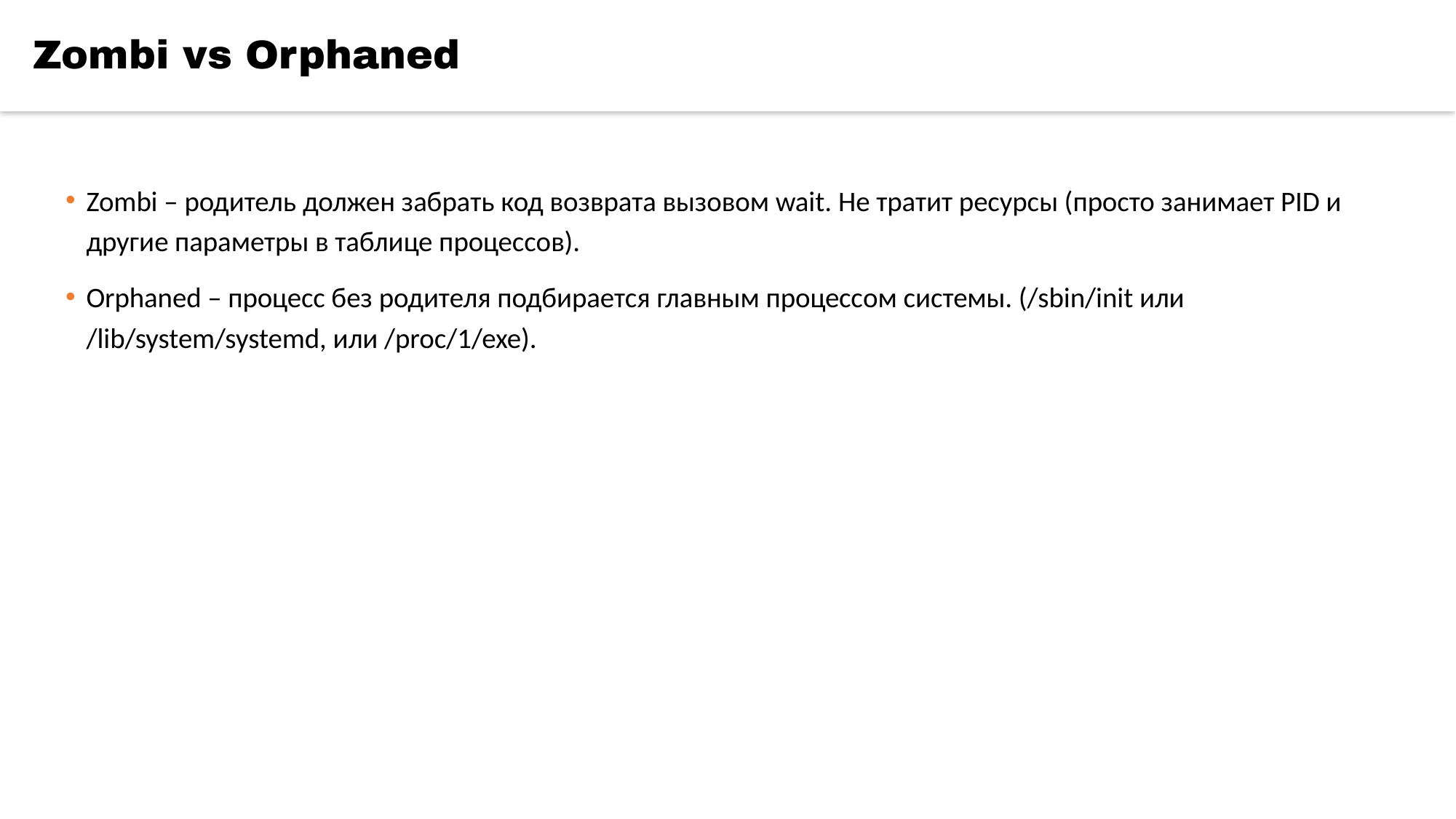

Zombi vs Orphaned
Zombi – родитель должен забрать код возврата вызовом wait. Не тратит ресурсы (просто занимает PID и другие параметры в таблице процессов).
Orphaned – процесс без родителя подбирается главным процессом системы. (/sbin/init или /lib/system/systemd, или /proc/1/exe).